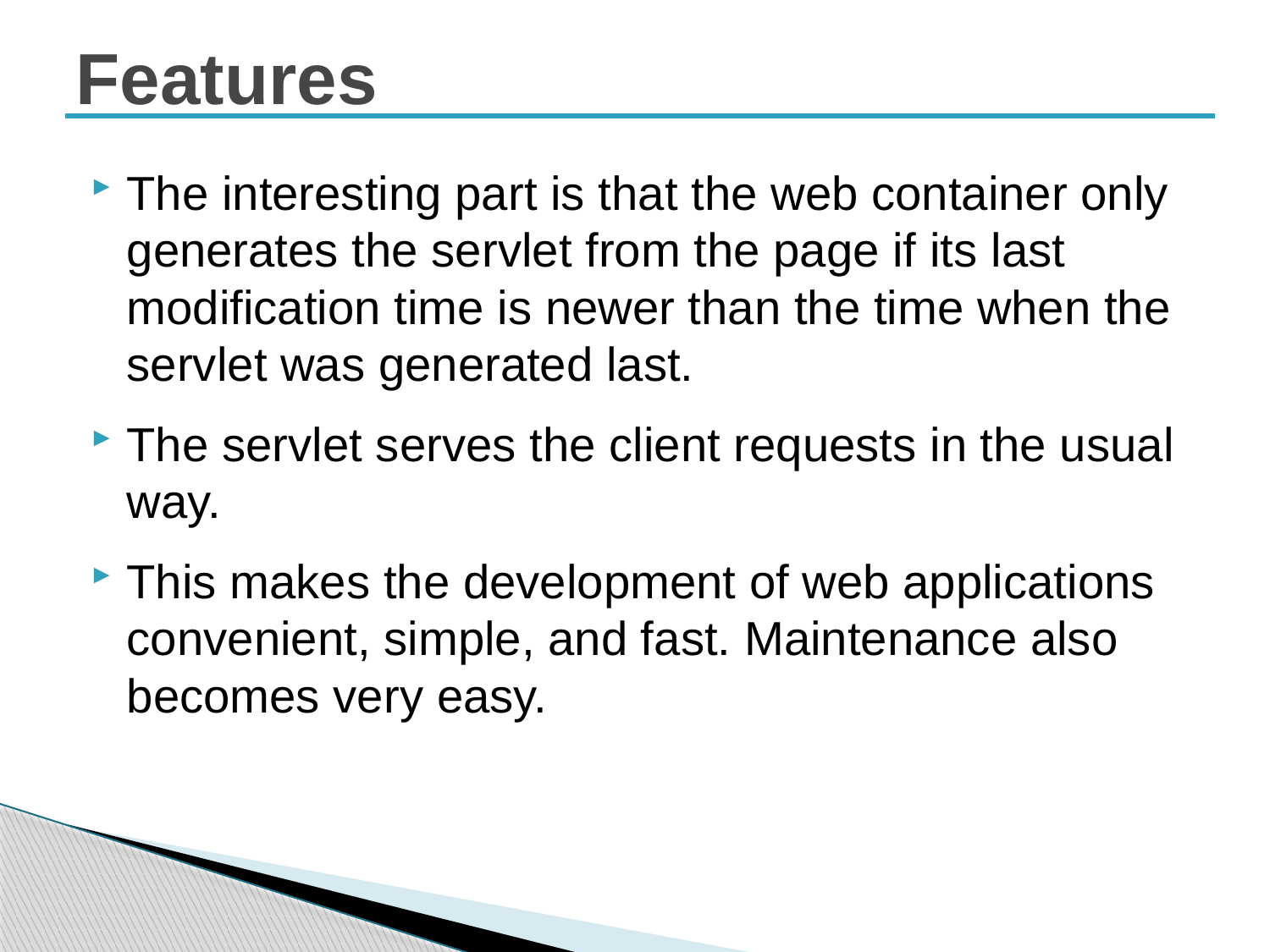

# Features
The interesting part is that the web container only generates the servlet from the page if its last modification time is newer than the time when the servlet was generated last.
The servlet serves the client requests in the usual way.
This makes the development of web applications convenient, simple, and fast. Maintenance also becomes very easy.